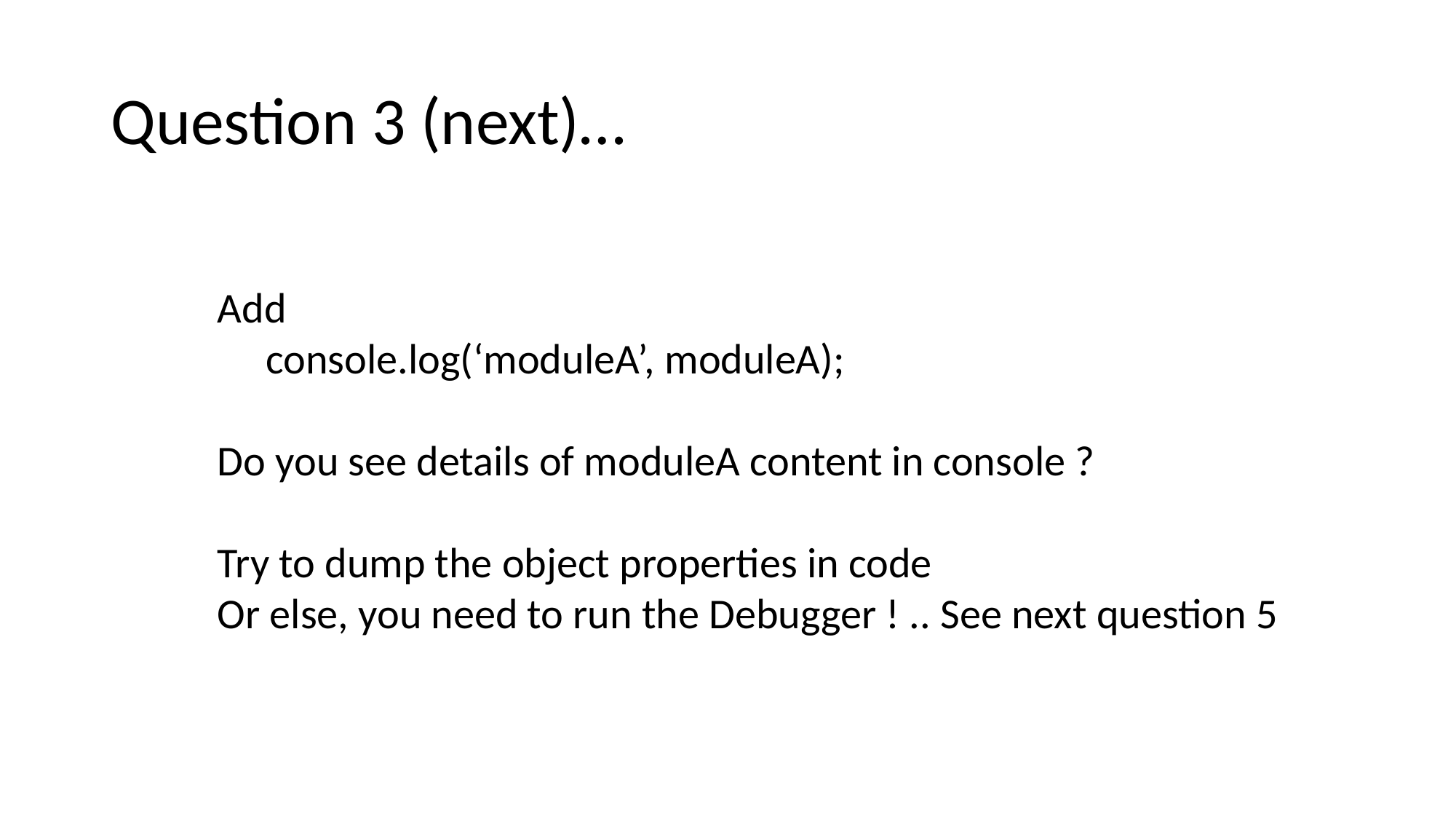

# Question 3 (next)…
Add
     console.log(‘moduleA’, moduleA);

Do you see details of moduleA content in console ?

Try to dump the object properties in code
Or else, you need to run the Debugger ! .. See next question 5